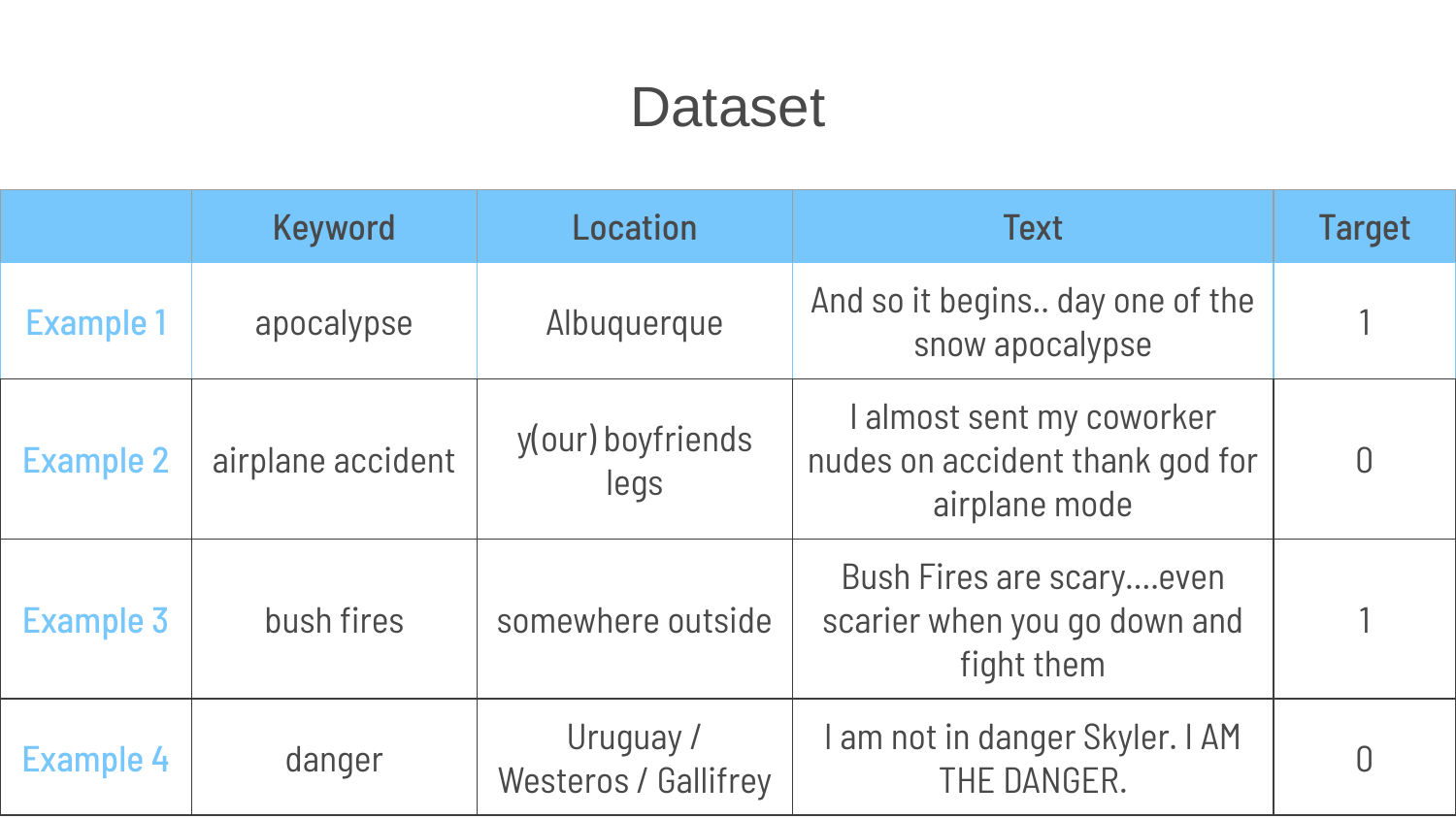

Dataset
|  | Keyword | Location | Text | Target |
| --- | --- | --- | --- | --- |
| Example 1 | apocalypse | Albuquerque | And so it begins.. day one of the snow apocalypse | 1 |
| Example 2 | airplane accident | y(our) boyfriends legs | I almost sent my coworker nudes on accident thank god for airplane mode | 0 |
| Example 3 | bush fires | somewhere outside | Bush Fires are scary....even scarier when you go down and fight them | 1 |
| Example 4 | danger | Uruguay / Westeros / Gallifrey | I am not in danger Skyler. I AM THE DANGER. | 0 |